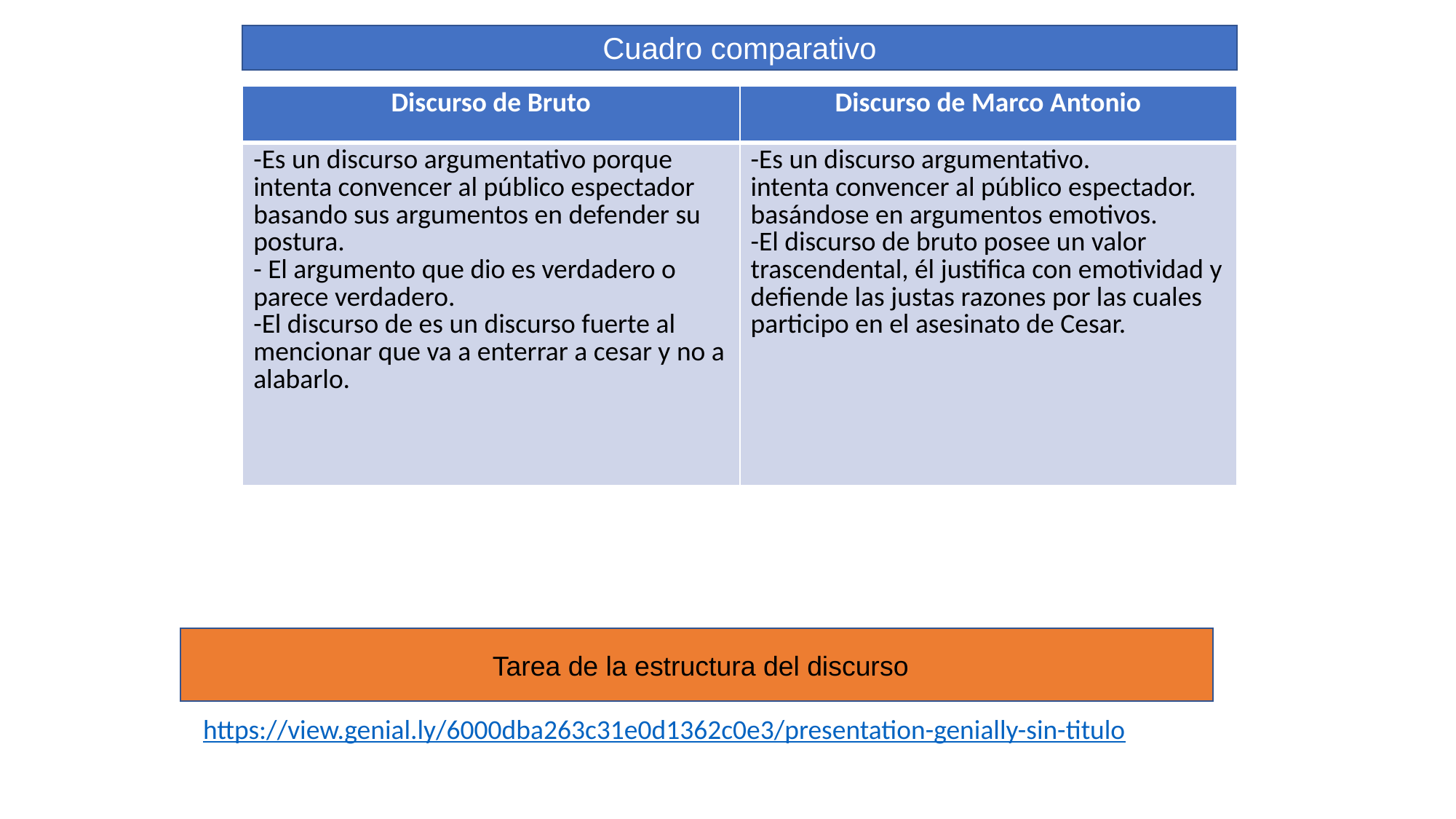

Cuadro comparativo
| Discurso de Bruto | Discurso de Marco Antonio |
| --- | --- |
| -Es un discurso argumentativo porque intenta convencer al público espectador basando sus argumentos en defender su postura. - El argumento que dio es verdadero o parece verdadero. -El discurso de es un discurso fuerte al mencionar que va a enterrar a cesar y no a alabarlo. | -Es un discurso argumentativo. intenta convencer al público espectador. basándose en argumentos emotivos. -El discurso de bruto posee un valor trascendental, él justifica con emotividad y defiende las justas razones por las cuales participo en el asesinato de Cesar. |

https://view.genial.ly/6000dba263c31e0d1362c0e3/presentation-genially-sin-titulo
 Tarea de la estructura del discurso